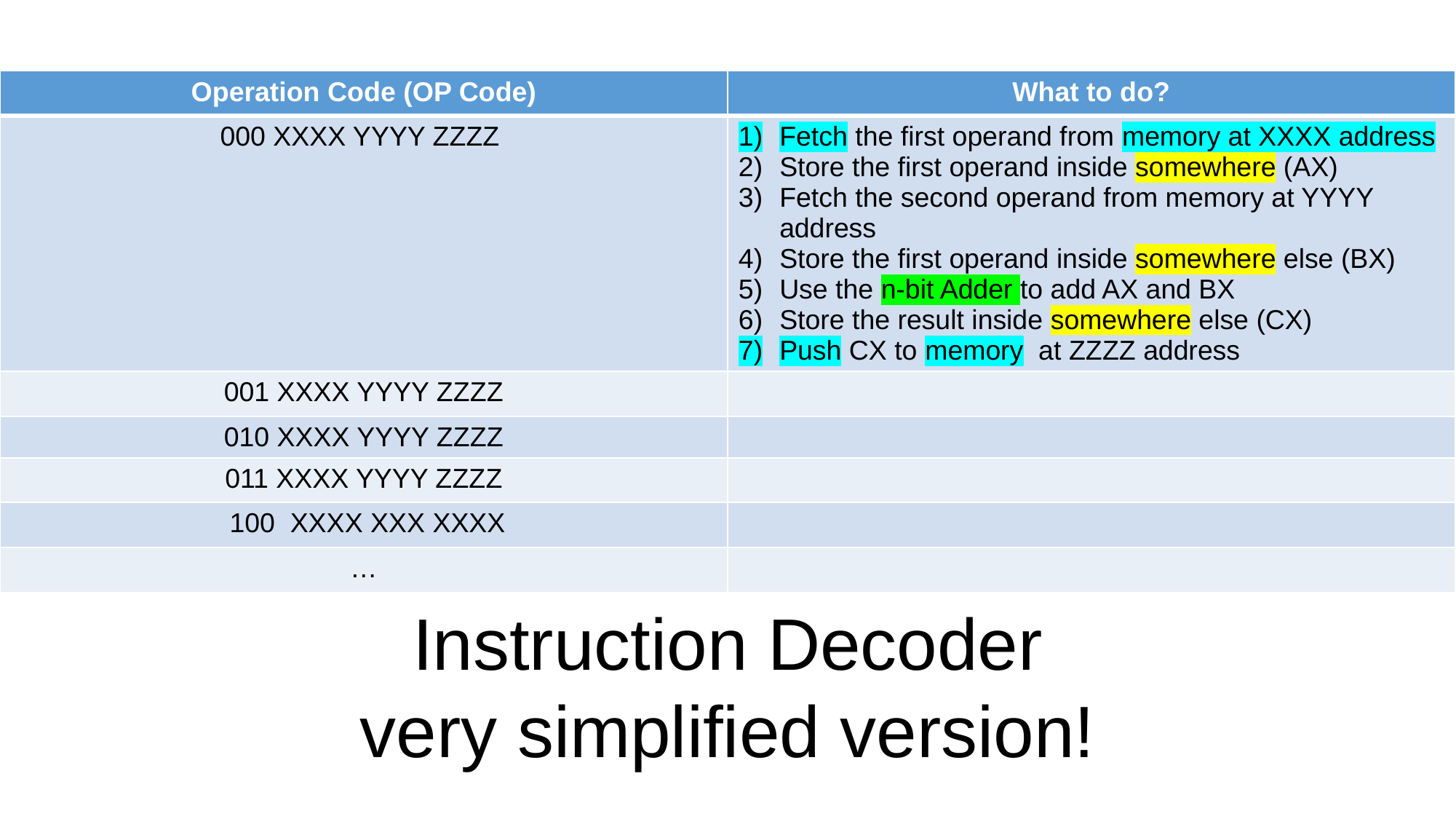

| Operation Code (OP Code) | What to do? |
| --- | --- |
| 000 XXXX YYYY ZZZZ | Fetch the first operand from memory at XXXX address Store the first operand inside somewhere (AX) Fetch the second operand from memory at YYYY address Store the first operand inside somewhere else (BX) Use the n-bit Adder to add AX and BX Store the result inside somewhere else (CX) Push CX to memory at ZZZZ address |
| 001 XXXX YYYY ZZZZ |  |
| 010 XXXX YYYY ZZZZ |  |
| 011 XXXX YYYY ZZZZ |  |
| 100 XXXX XXX XXXX |  |
| … |  |
Instruction Decoder
very simplified version!